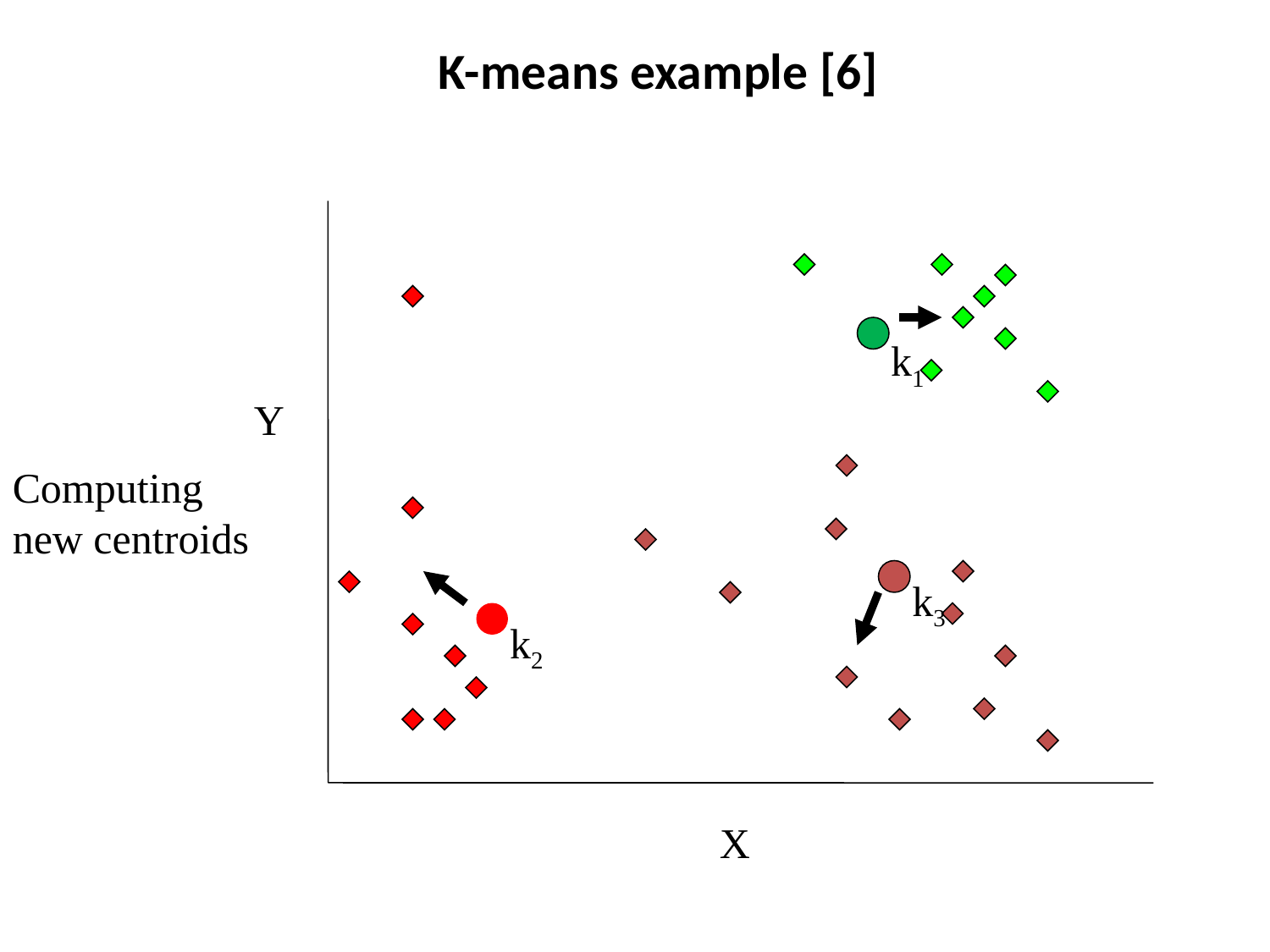

# K-means example [6]

Y
X

k1

Computing
new centroids

k3

k2